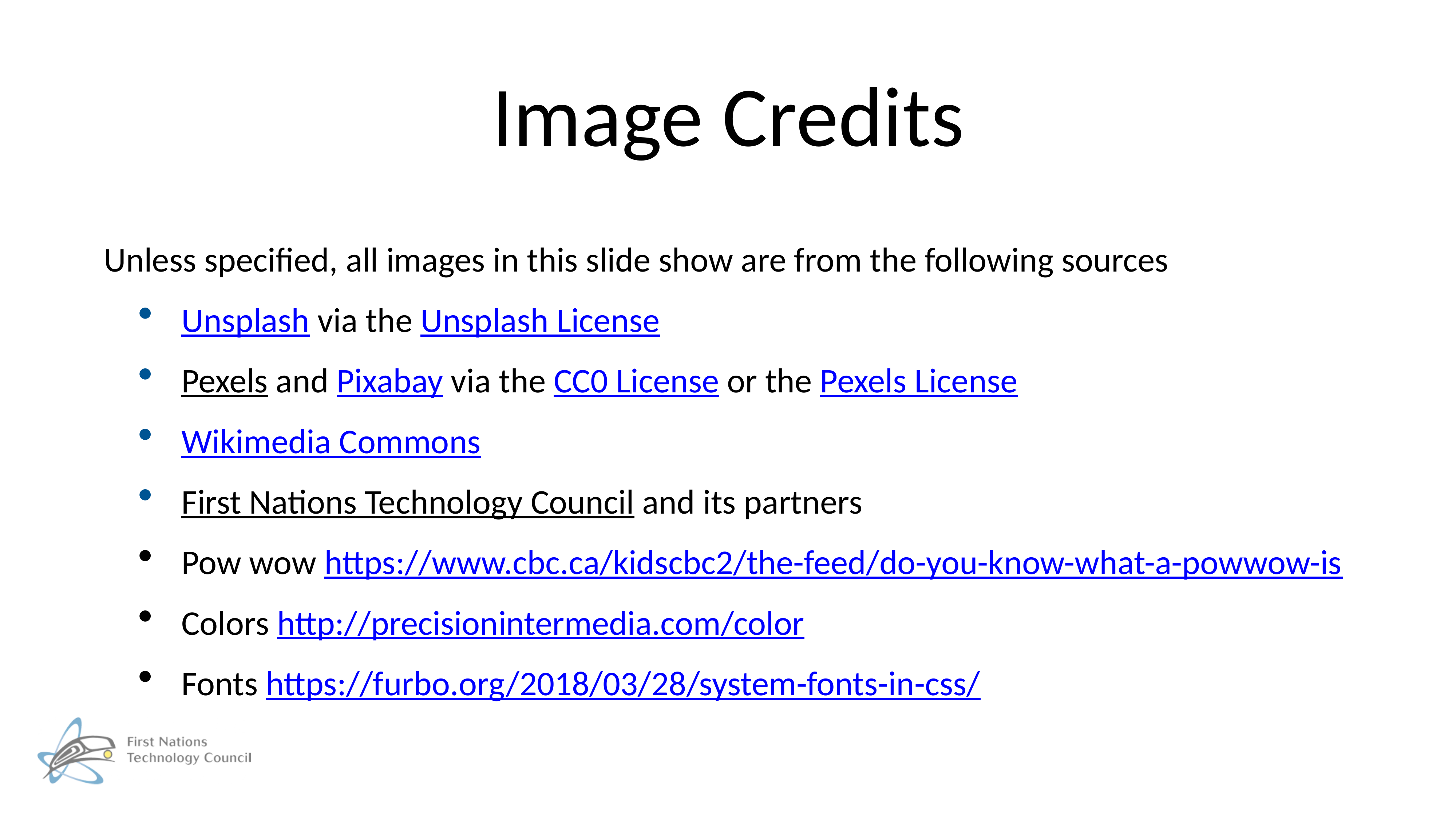

# Image Credits
Unless specified, all images in this slide show are from the following sources
Unsplash via the Unsplash License
Pexels and Pixabay via the CC0 License or the Pexels License
Wikimedia Commons
First Nations Technology Council and its partners
Pow wow https://www.cbc.ca/kidscbc2/the-feed/do-you-know-what-a-powwow-is
Colors http://precisionintermedia.com/color
Fonts https://furbo.org/2018/03/28/system-fonts-in-css/